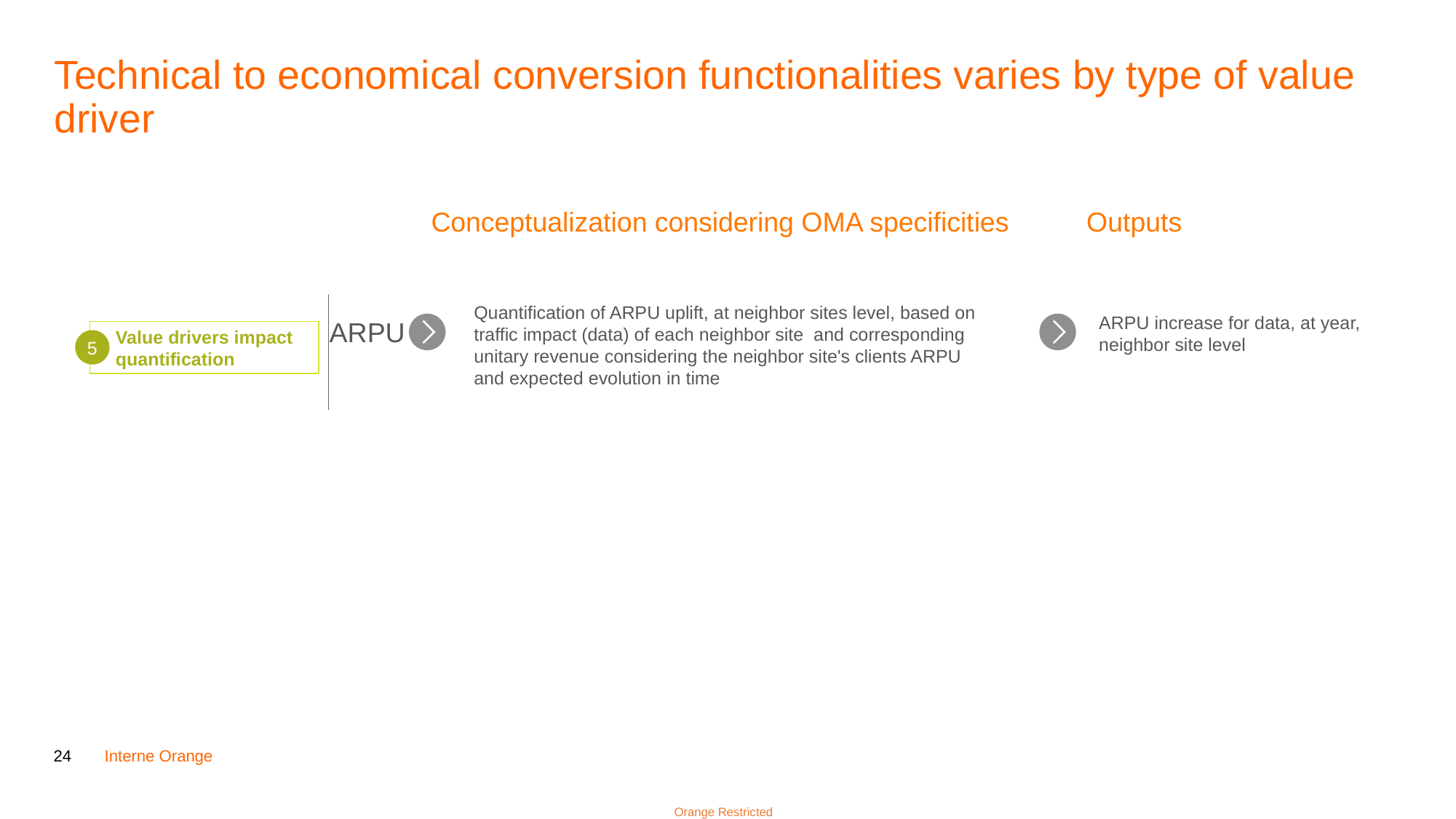

# Technical to economical conversion functionalities varies by type of value driver
Conceptualization considering OMA specificities
Outputs
Quantification of ARPU uplift, at neighbor sites level, based on traffic impact (data) of each neighbor site  and corresponding unitary revenue considering the neighbor site's clients ARPU and expected evolution in time
ARPU
ARPU increase for data, at year, neighbor site level

Value drivers impact quantification
5